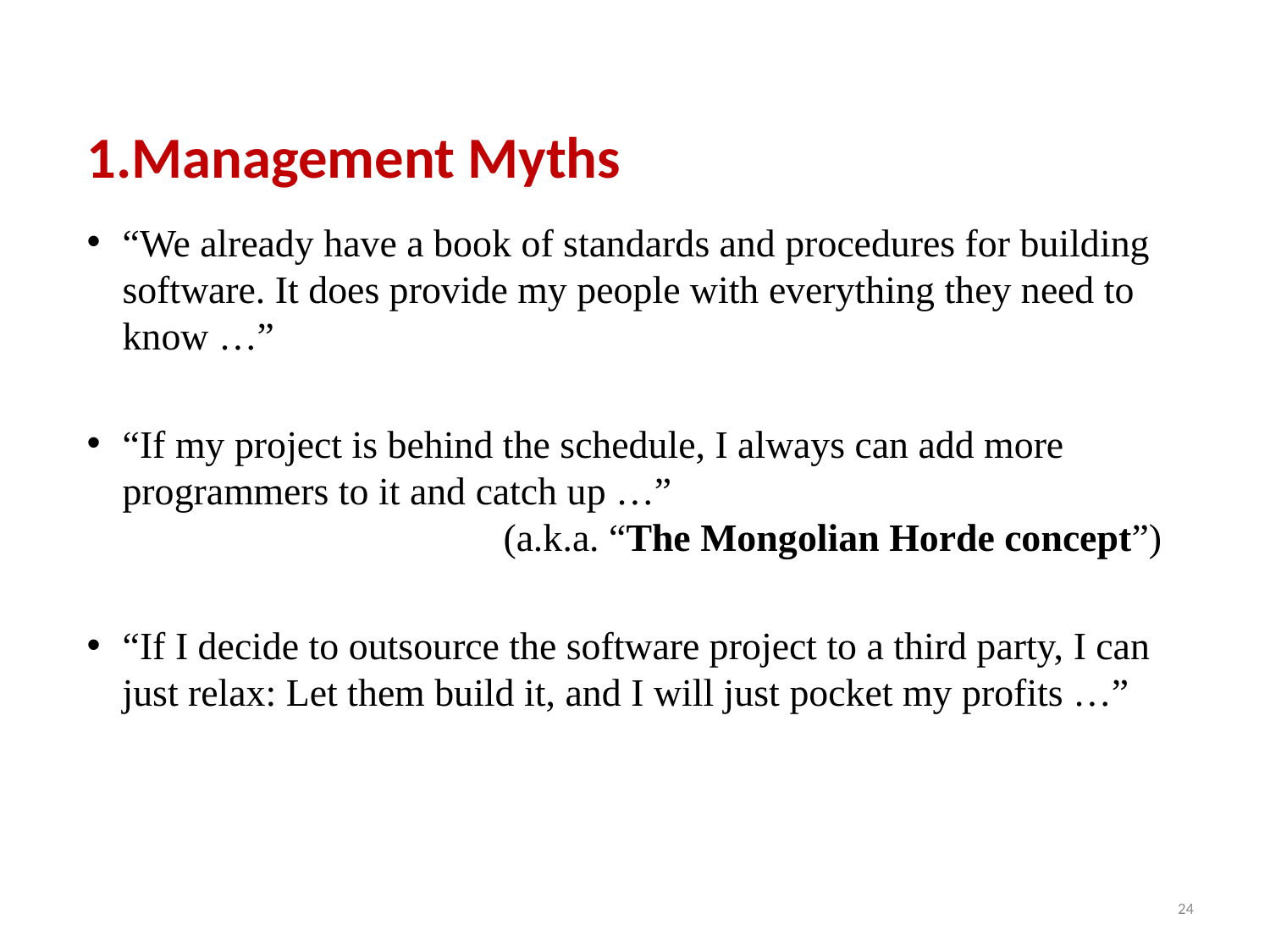

# 1.Management Myths
“We already have a book of standards and procedures for building software. It does provide my people with everything they need to know …”

“If my project is behind the schedule, I always can add more programmers to it and catch up …”
			(a.k.a. “The Mongolian Horde concept”)

“If I decide to outsource the software project to a third party, I can just relax: Let them build it, and I will just pocket my profits …”
24